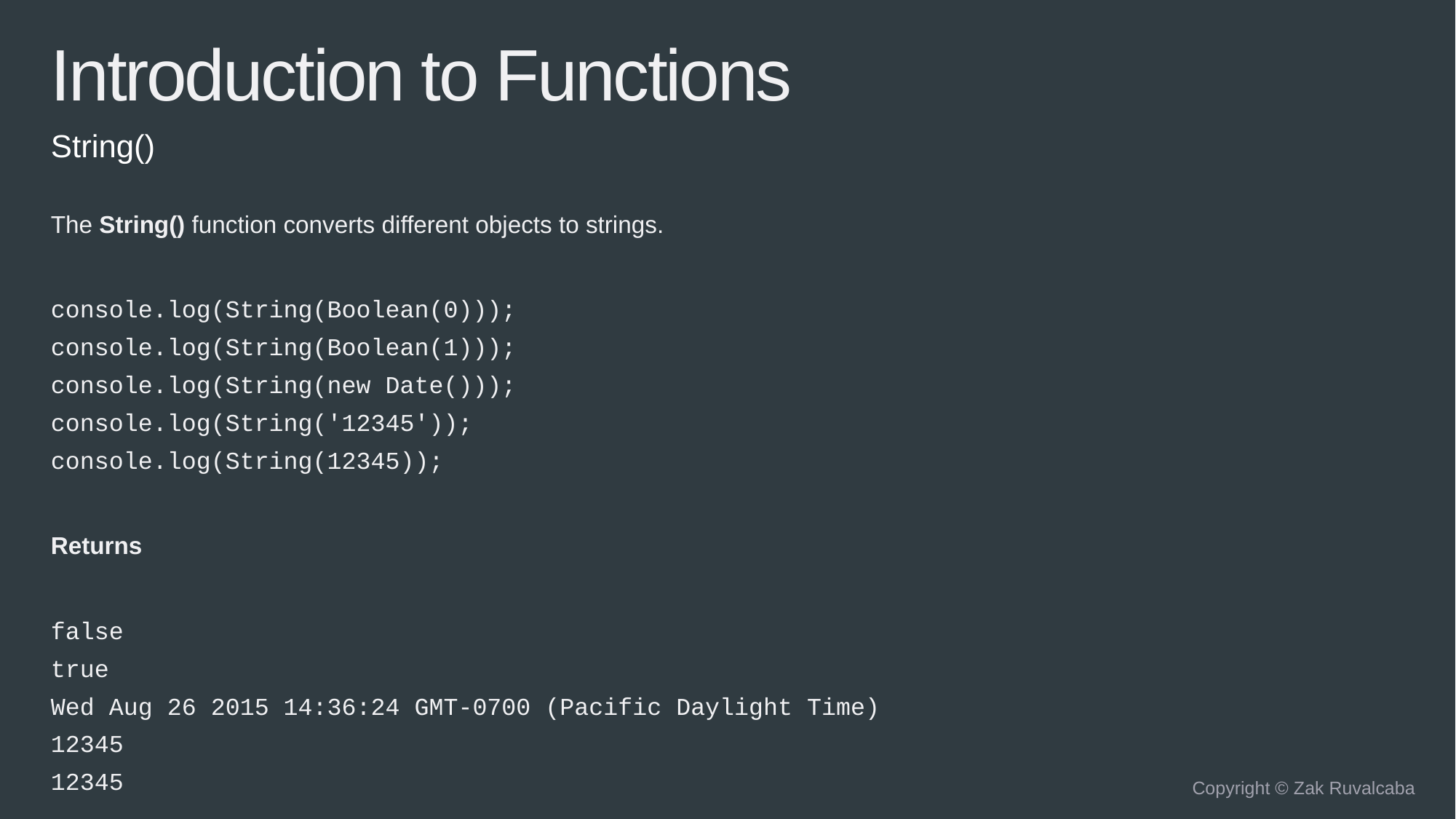

# Introduction to Functions
String()
The String() function converts different objects to strings.

console.log(String(Boolean(0)));
console.log(String(Boolean(1)));
console.log(String(new Date()));
console.log(String('12345'));
console.log(String(12345));

Returns

false
true
Wed Aug 26 2015 14:36:24 GMT-0700 (Pacific Daylight Time)
12345
12345